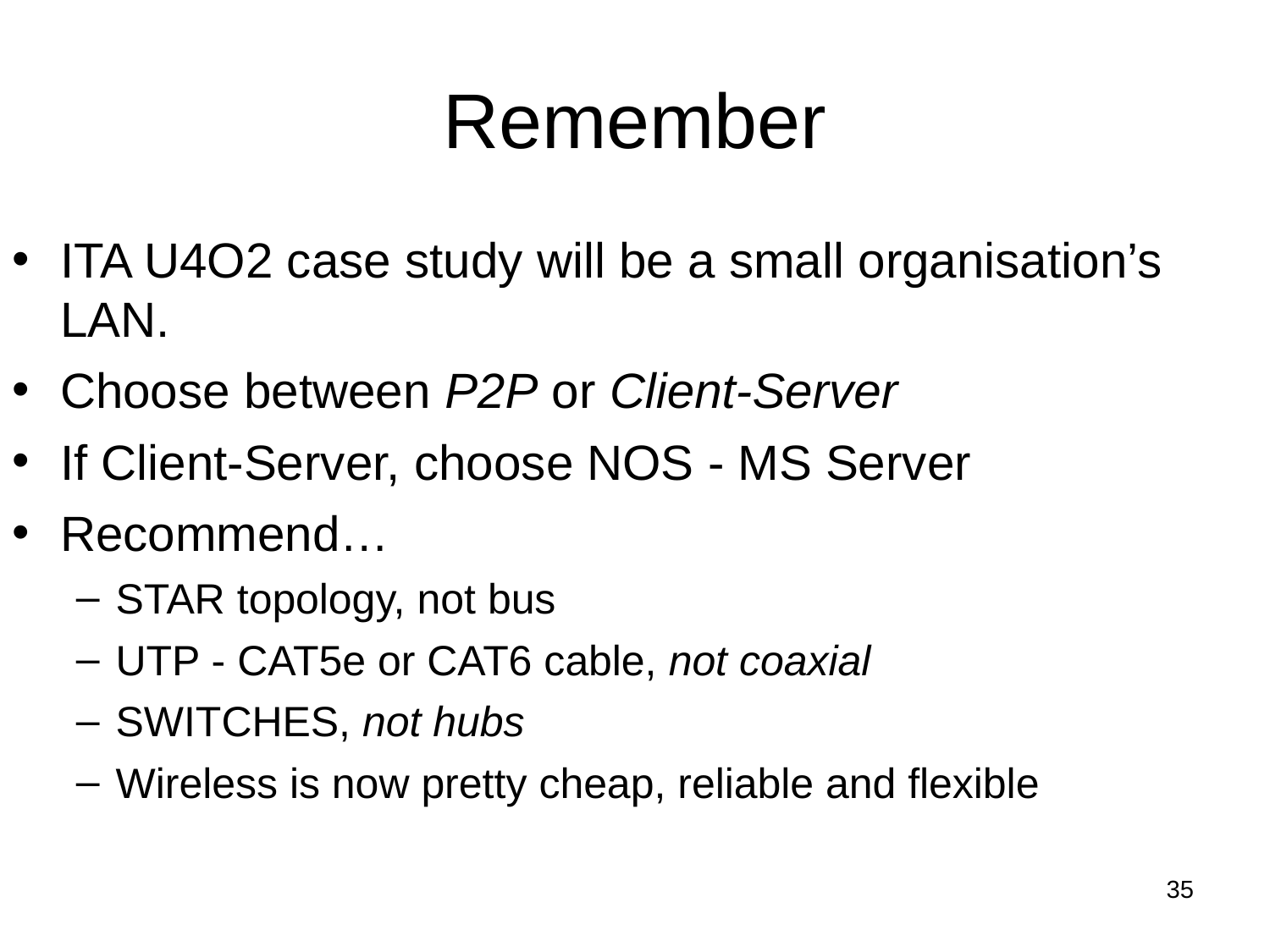

# Remember
ITA U4O2 case study will be a small organisation’s LAN.
Choose between P2P or Client-Server
If Client-Server, choose NOS - MS Server
Recommend…
STAR topology, not bus
UTP - CAT5e or CAT6 cable, not coaxial
SWITCHES, not hubs
Wireless is now pretty cheap, reliable and flexible

35